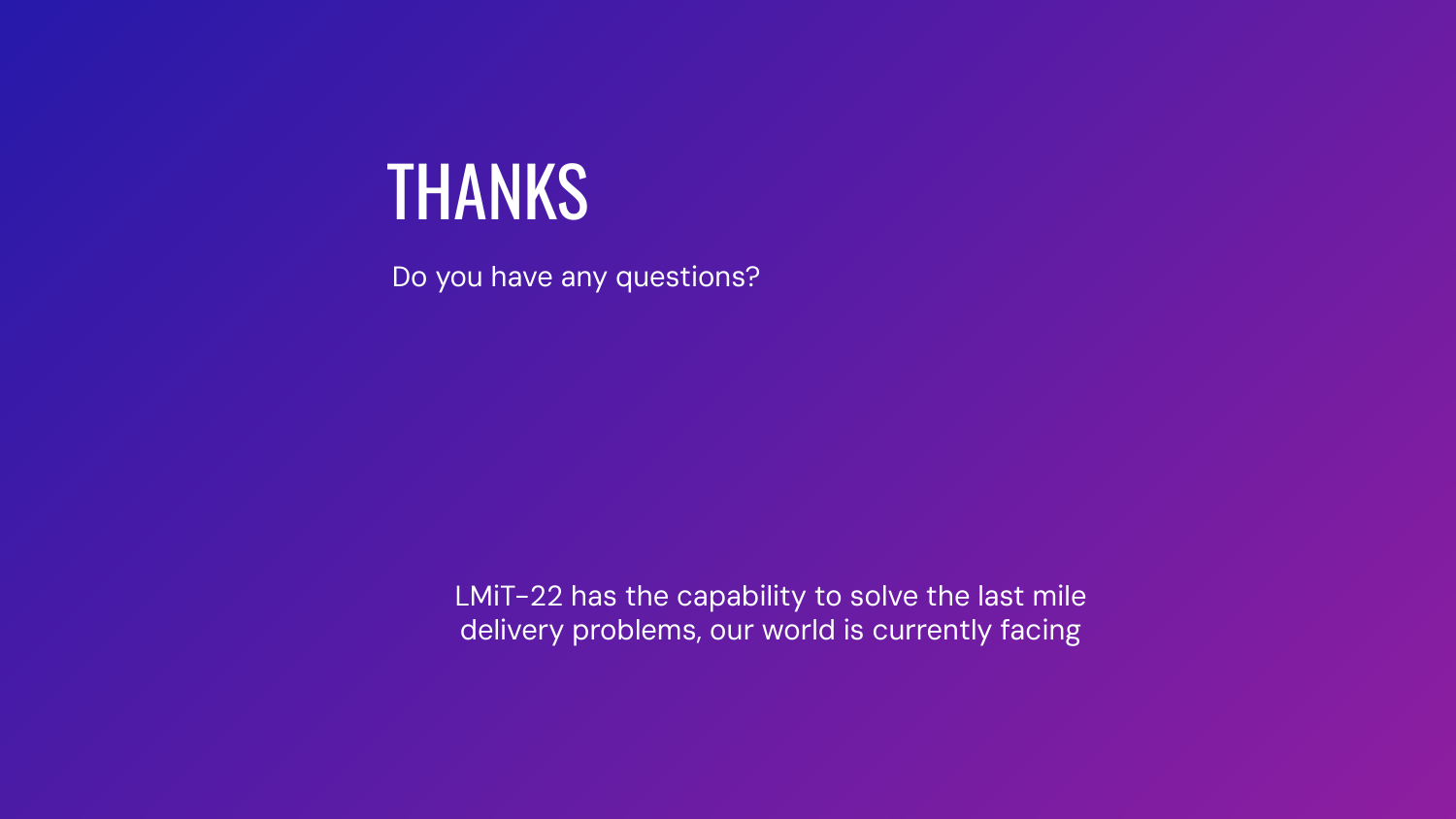

THANKS
Do you have any questions?
LMiT-22 has the capability to solve the last mile delivery problems, our world is currently facing